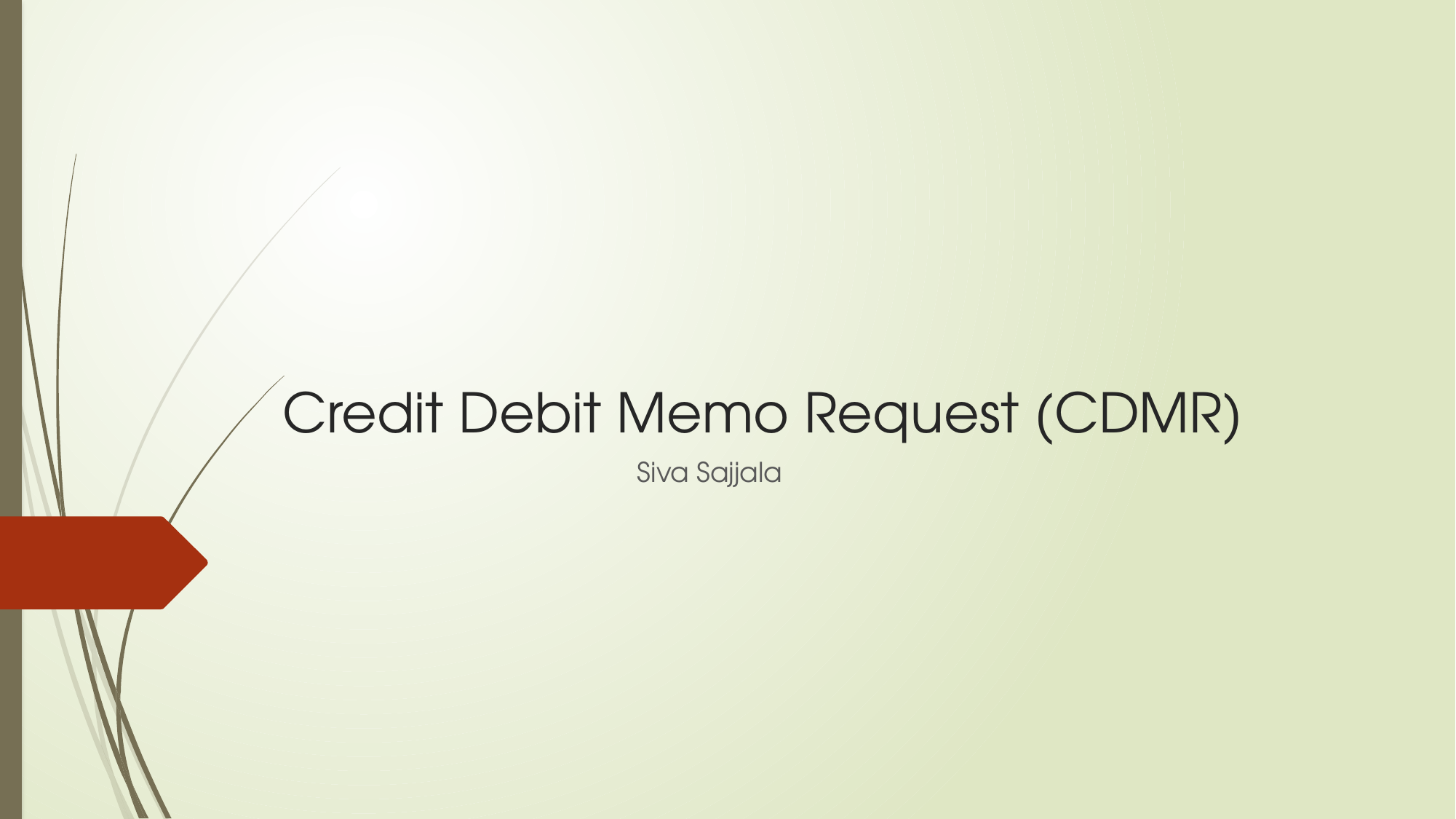

# Credit Debit Memo Request (CDMR)
Siva Sajjala